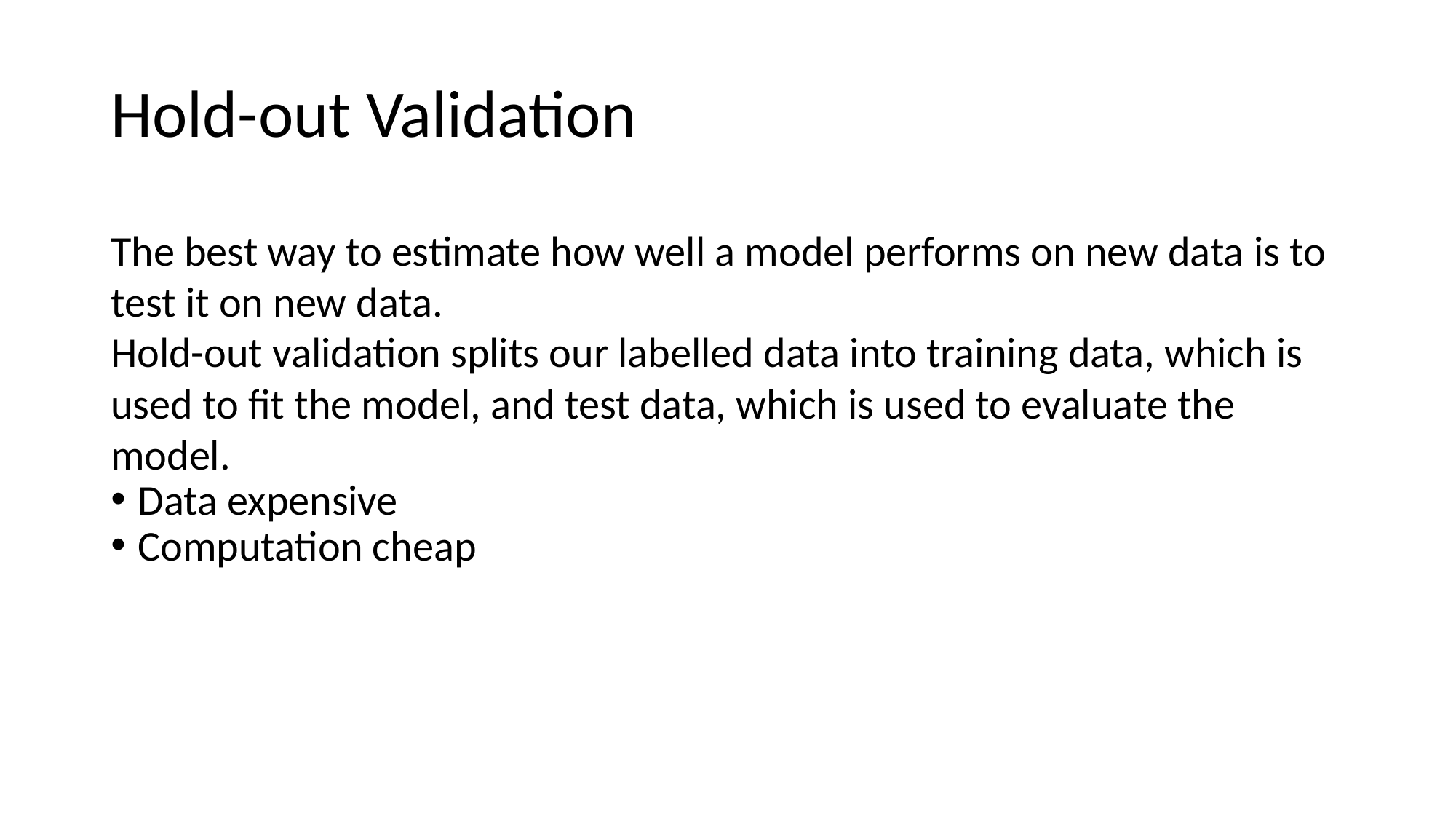

Hold-out Validation
The best way to estimate how well a model performs on new data is to test it on new data.
Hold-out validation splits our labelled data into training data, which is used to fit the model, and test data, which is used to evaluate the model.
Data expensive
Computation cheap